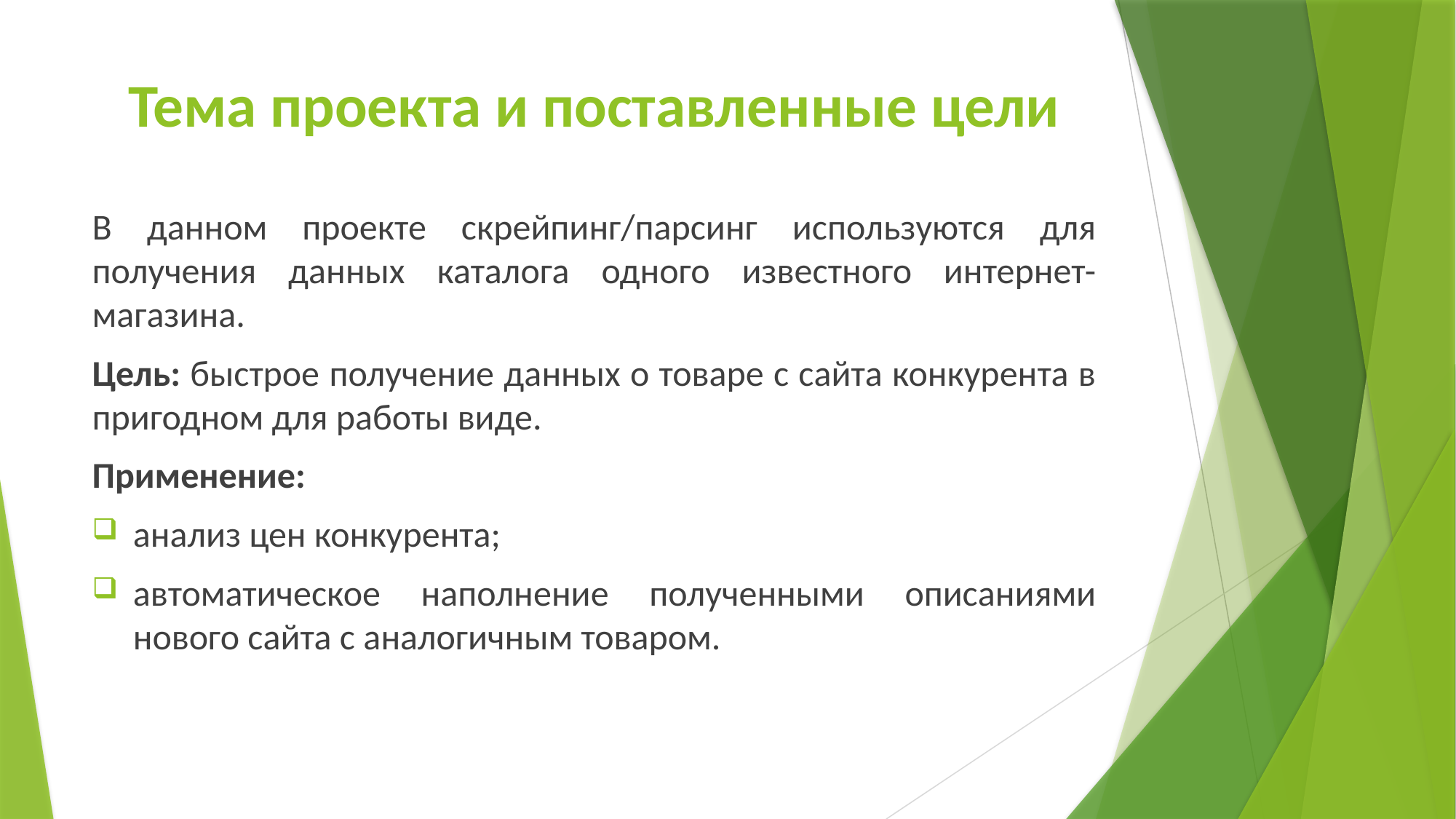

# Тема проекта и поставленные цели
В данном проекте скрейпинг/парсинг используются для получения данных каталога одного известного интернет-магазина.
Цель: быстрое получение данных о товаре с сайта конкурента в пригодном для работы виде.
Применение:
анализ цен конкурента;
автоматическое наполнение полученными описаниями нового сайта с аналогичным товаром.